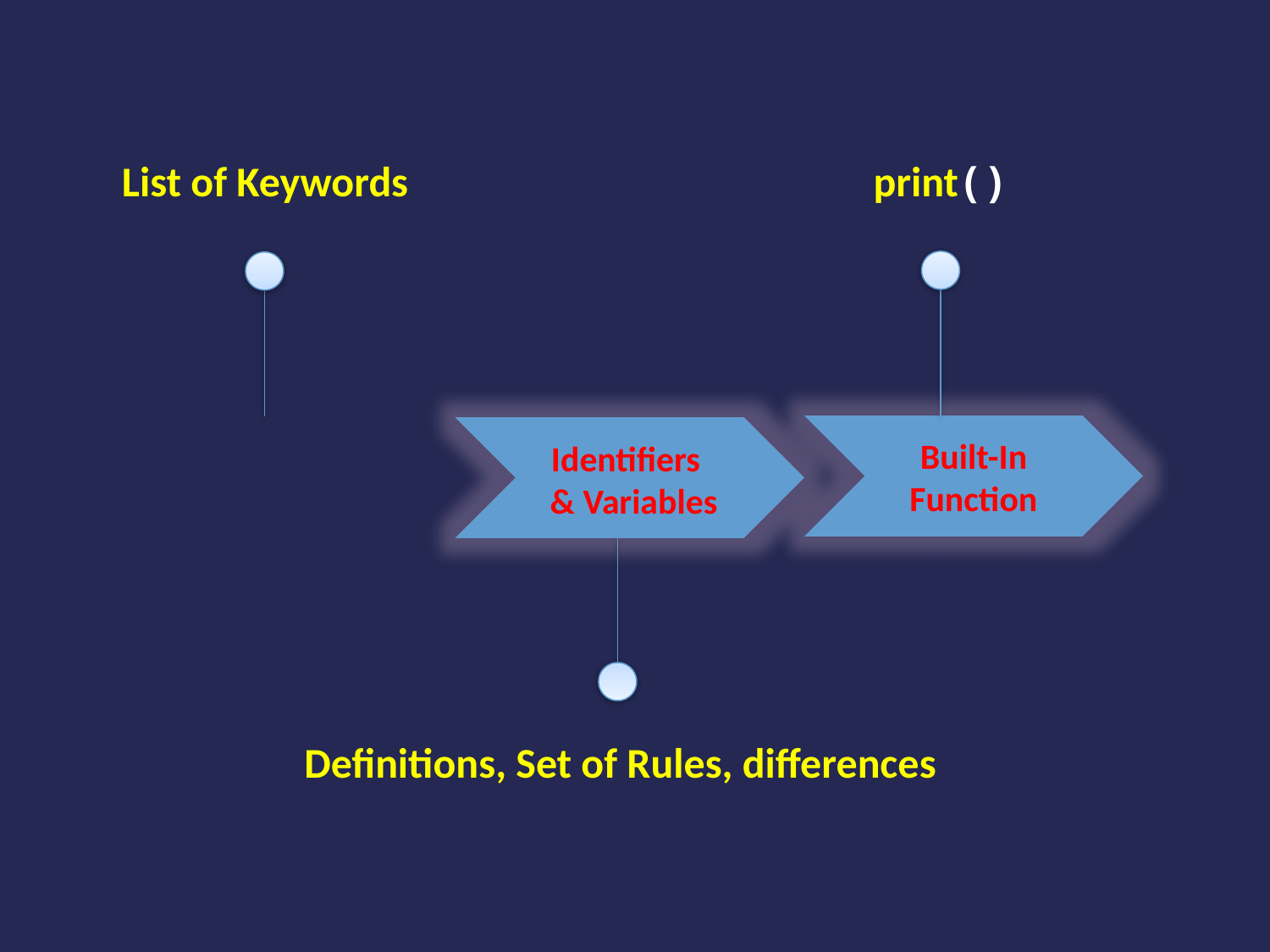

List of Keywords
print()

Built-In Function

 Keywords

Identifiers
 & Variables

Definitions, Set of Rules, differences